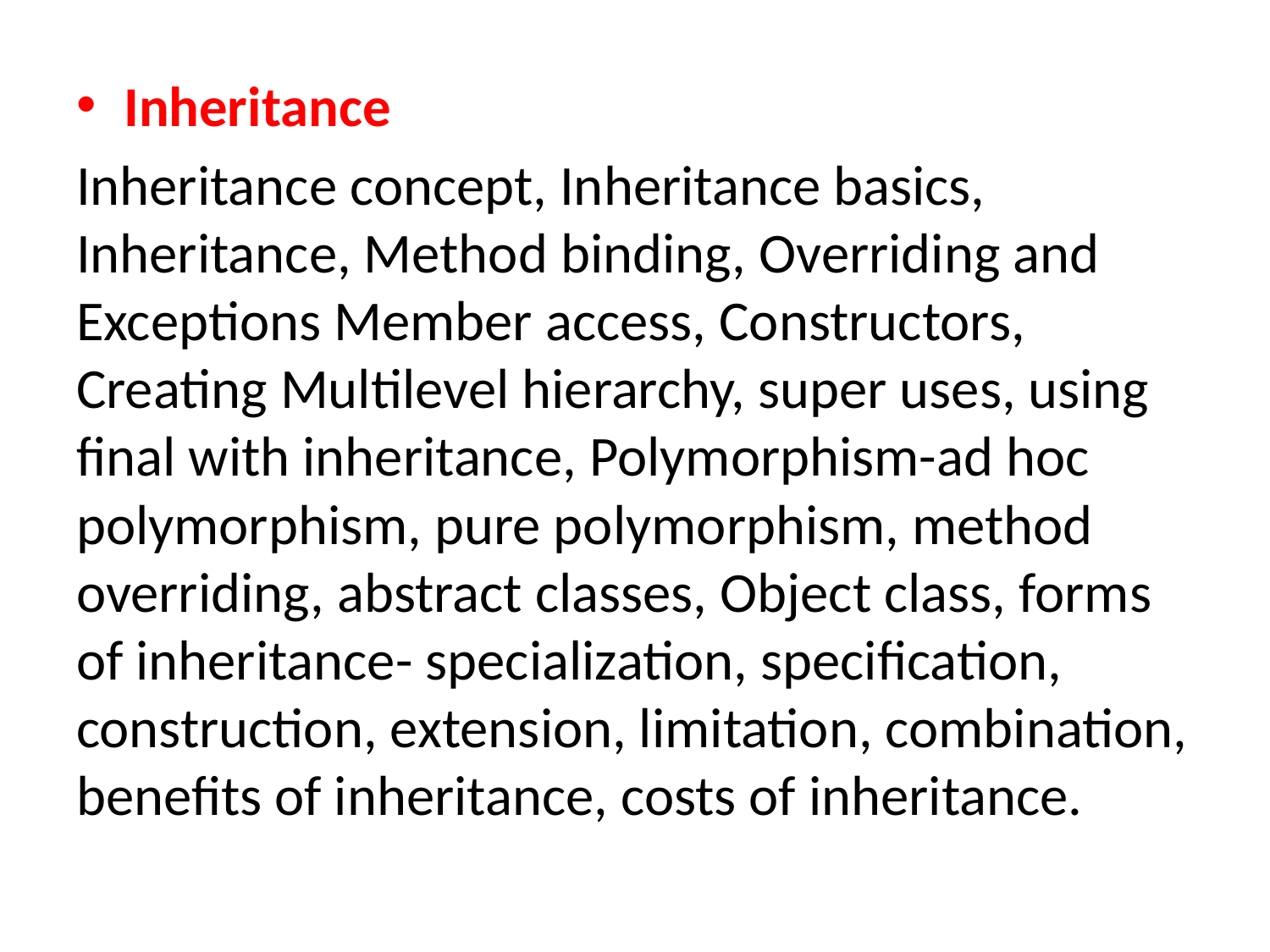

Inheritance
Inheritance concept, Inheritance basics, Inheritance, Method binding, Overriding and Exceptions Member access, Constructors, Creating Multilevel hierarchy, super uses, using final with inheritance, Polymorphism-ad hoc polymorphism, pure polymorphism, method overriding, abstract classes, Object class, forms of inheritance- specialization, specification, construction, extension, limitation, combination, benefits of inheritance, costs of inheritance.